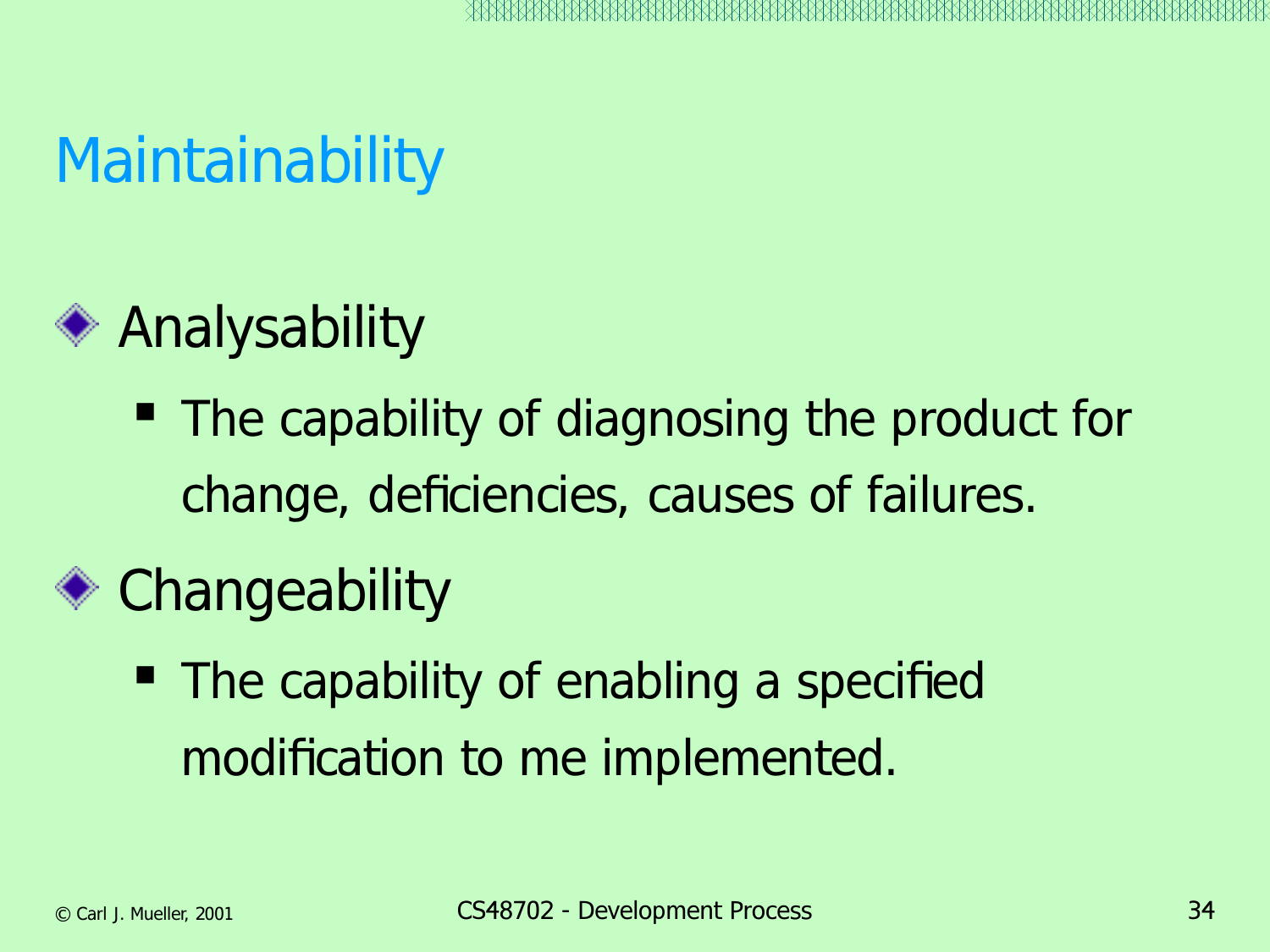

# Maintainability
Analysability
The capability of diagnosing the product for change, deficiencies, causes of failures.
Changeability
The capability of enabling a specified modification to me implemented.
© Carl J. Mueller, 2001
CS48702 - Development Process
34